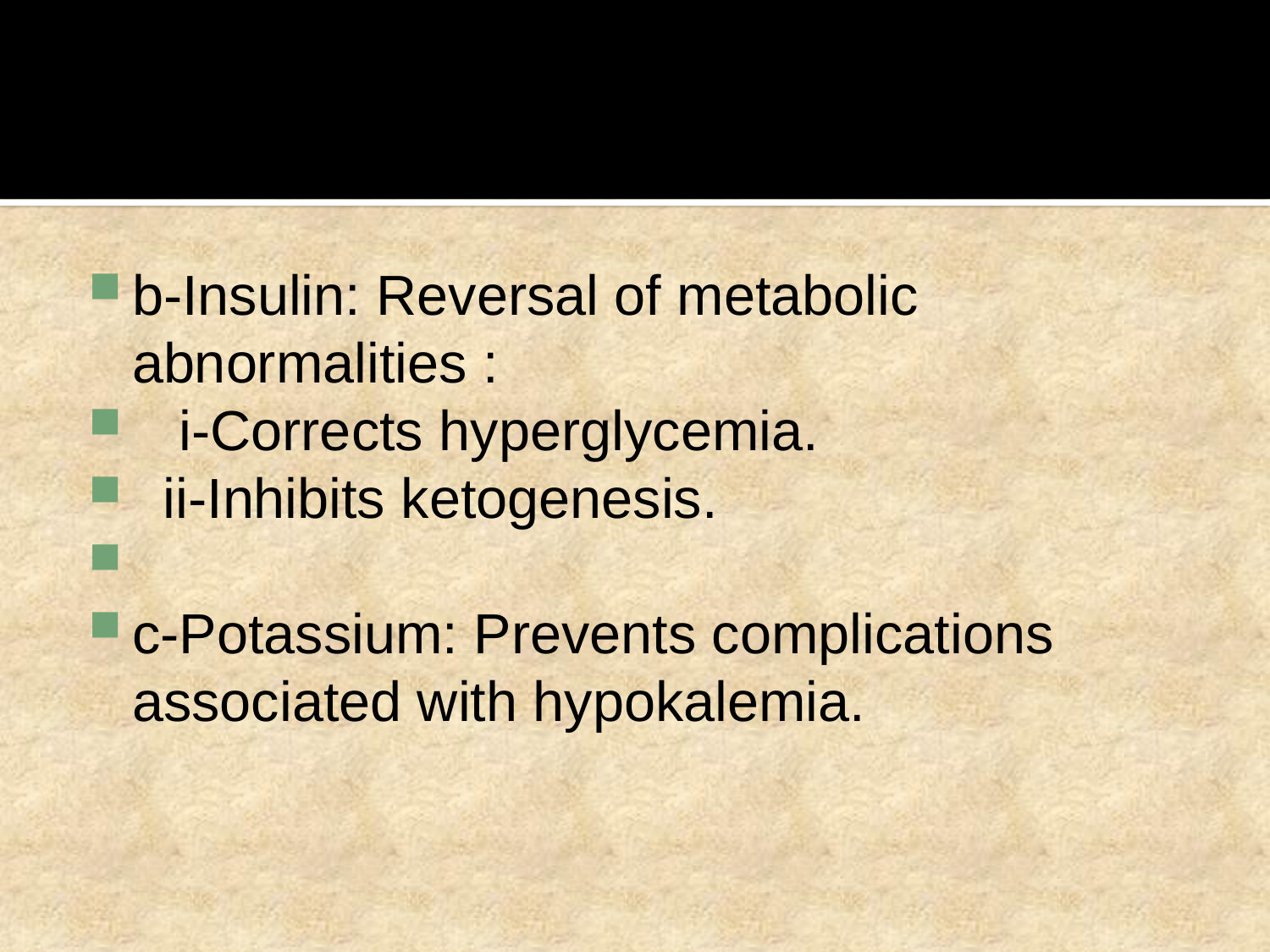

b-Insulin: Reversal of metabolic abnormalities :
   i-Corrects hyperglycemia.
  ii-Inhibits ketogenesis.

c-Potassium: Prevents complications associated with hypokalemia.